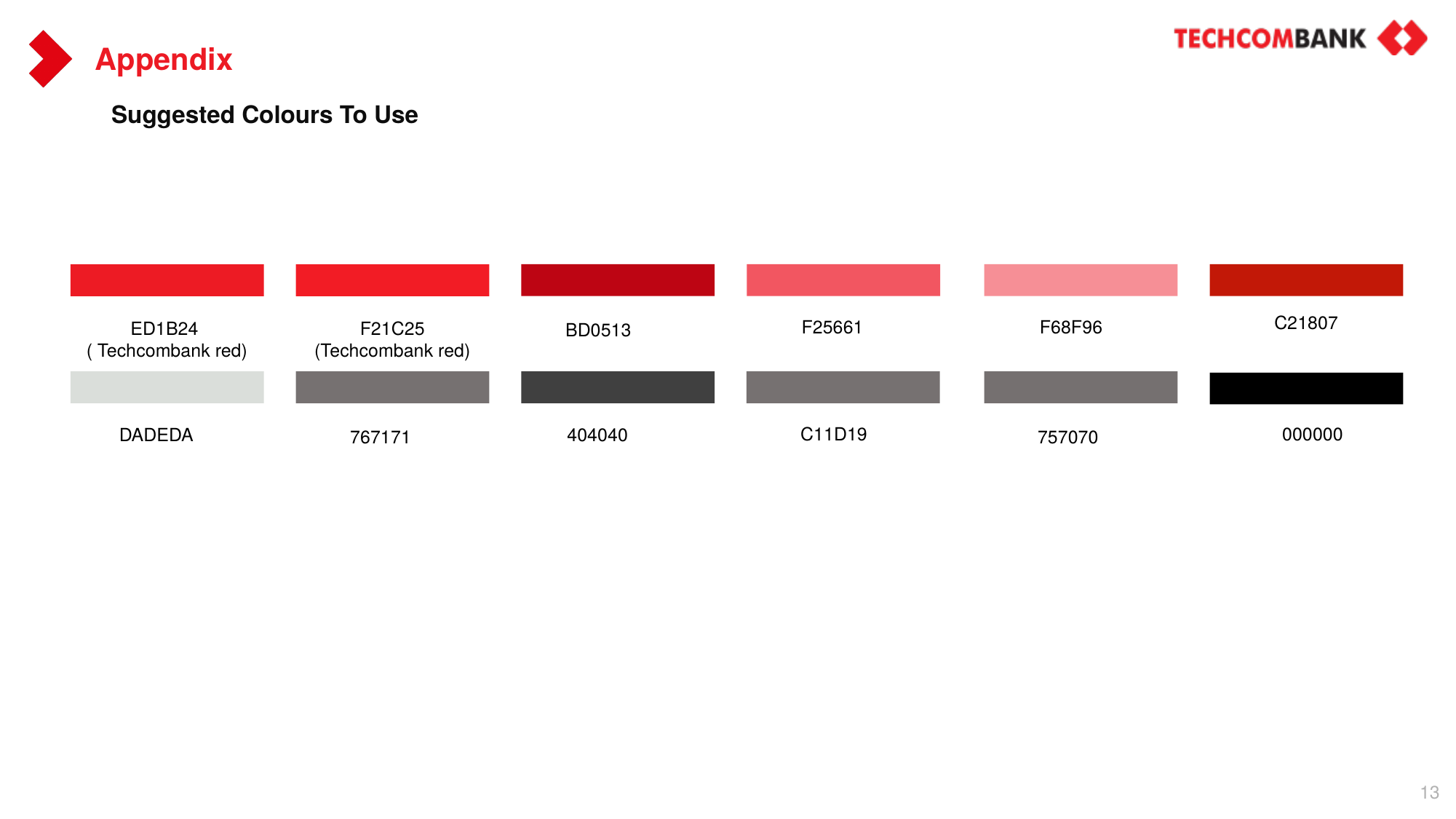

# Appendix
Suggested Colours To Use

C21807
F25661
F68F96
ED1B24
( Techcombank red)
F21C25
(Techcombank red)
BD0513

C11D19
000000
404040
DADEDA
767171
757070
13